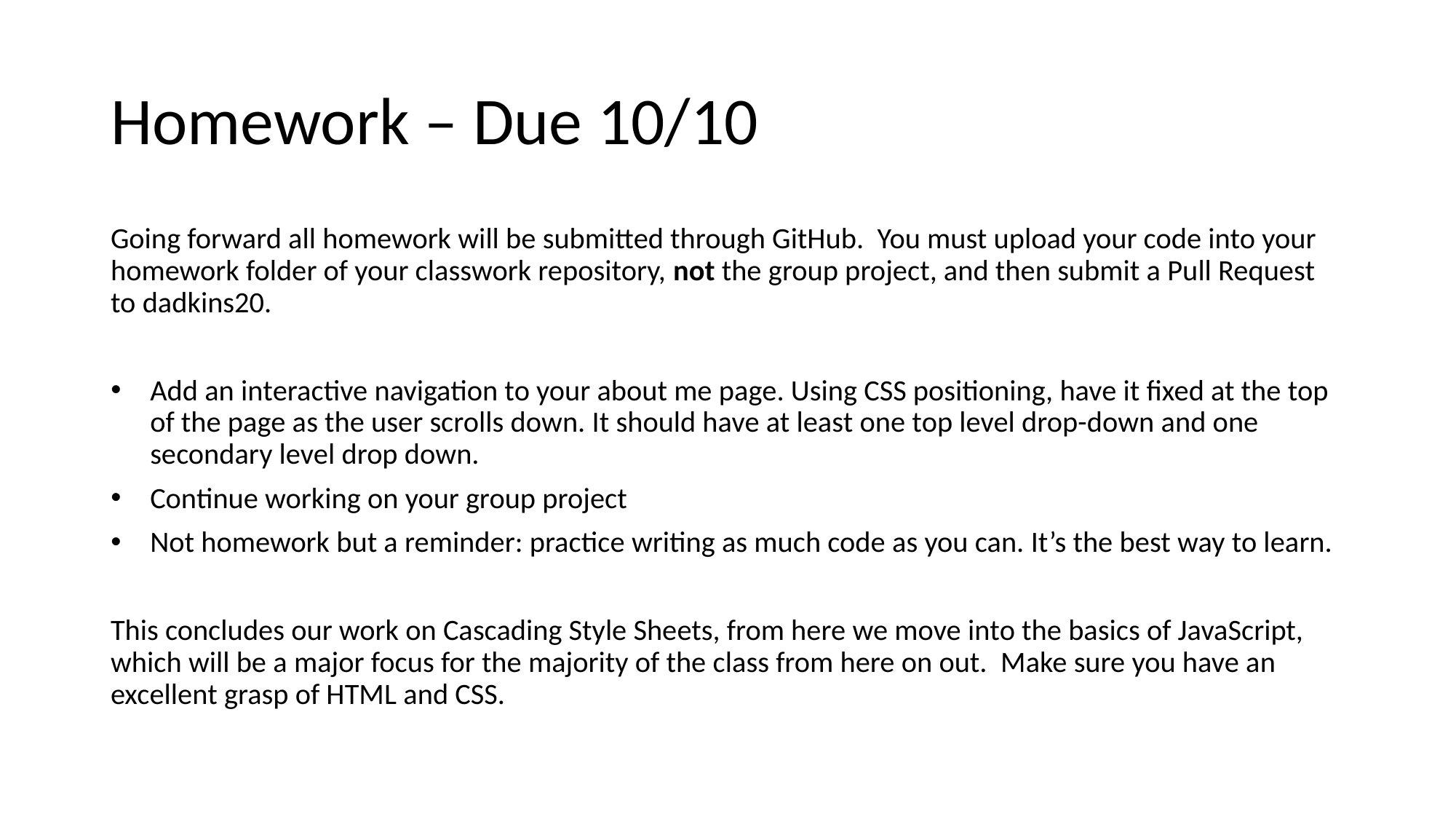

Homework – Due 10/10
Going forward all homework will be submitted through GitHub.  You must upload your code into your homework folder of your classwork repository, not the group project, and then submit a Pull Request to dadkins20.

Add an interactive navigation to your about me page. Using CSS positioning, have it fixed at the top of the page as the user scrolls down. It should have at least one top level drop-down and one secondary level drop down.
Continue working on your group project
Not homework but a reminder: practice writing as much code as you can. It’s the best way to learn.

This concludes our work on Cascading Style Sheets, from here we move into the basics of JavaScript, which will be a major focus for the majority of the class from here on out.  Make sure you have an excellent grasp of HTML and CSS.